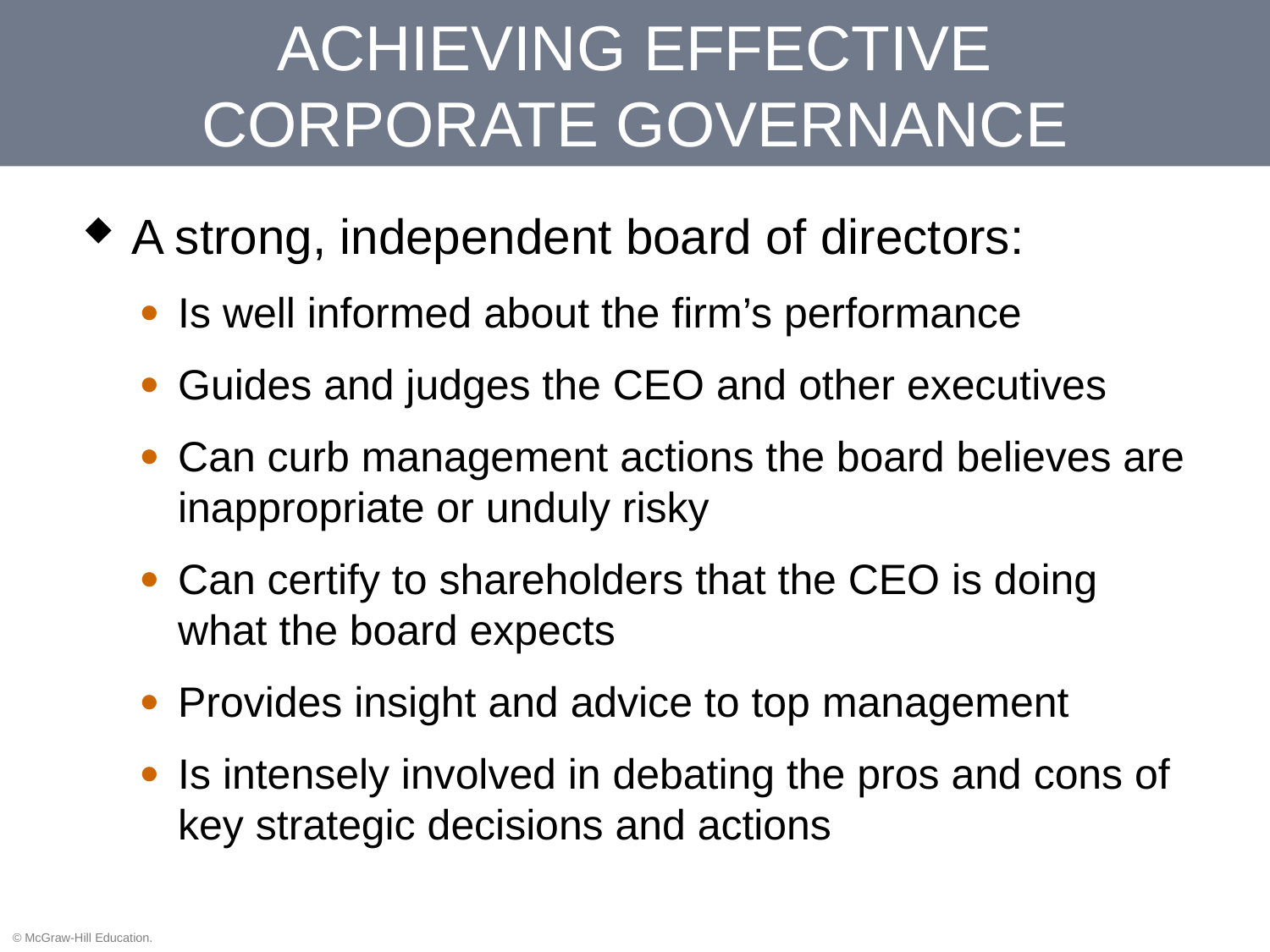

ACHIEVING EFFECTIVE CORPORATE GOVERNANCE
A strong, independent board of directors:
Is well informed about the firm’s performance
Guides and judges the CEO and other executives
Can curb management actions the board believes are inappropriate or unduly risky
Can certify to shareholders that the CEO is doing what the board expects
Provides insight and advice to top management
Is intensely involved in debating the pros and cons of key strategic decisions and actions